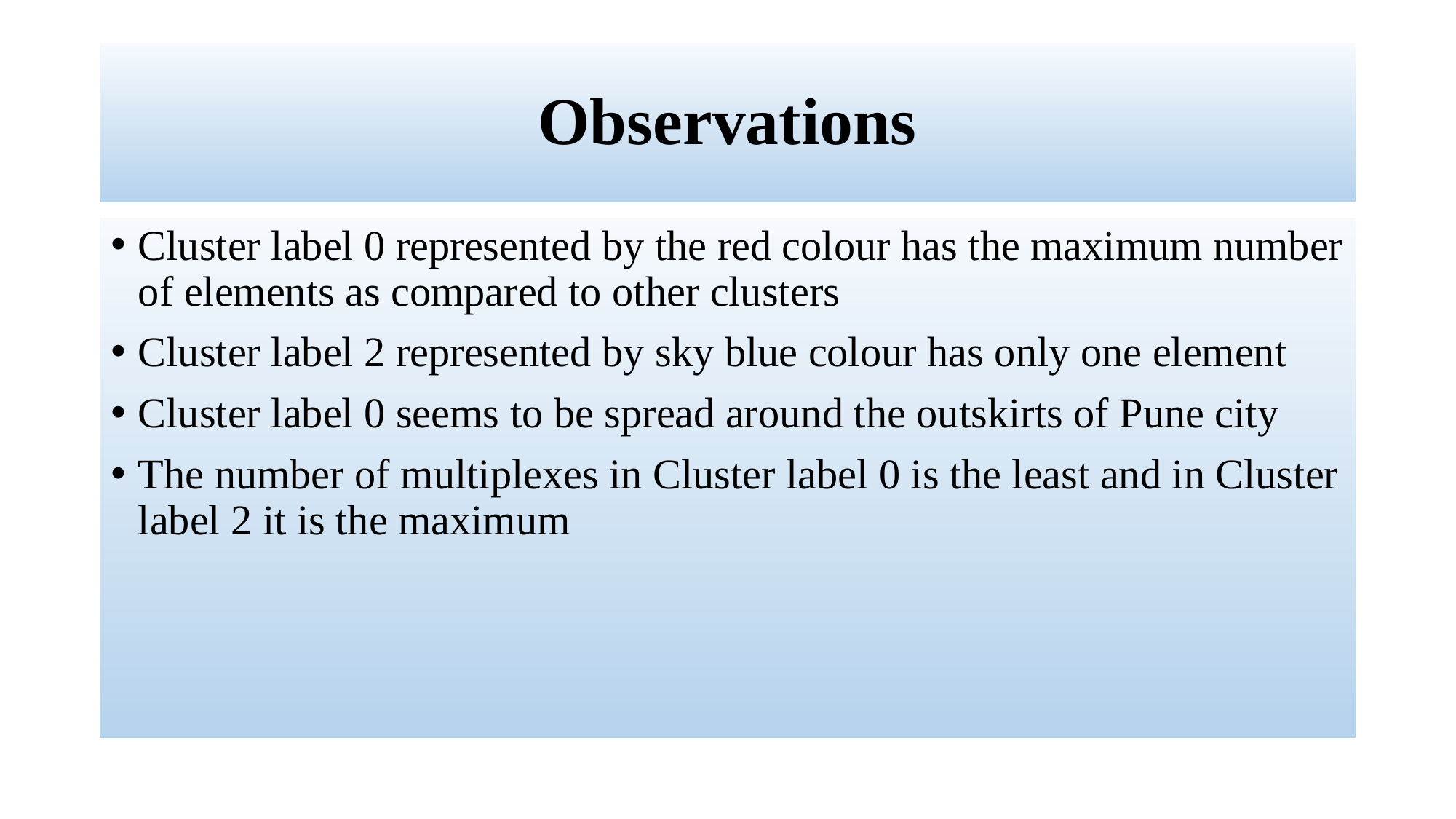

# Observations
Cluster label 0 represented by the red colour has the maximum number of elements as compared to other clusters
Cluster label 2 represented by sky blue colour has only one element
Cluster label 0 seems to be spread around the outskirts of Pune city
The number of multiplexes in Cluster label 0 is the least and in Cluster label 2 it is the maximum